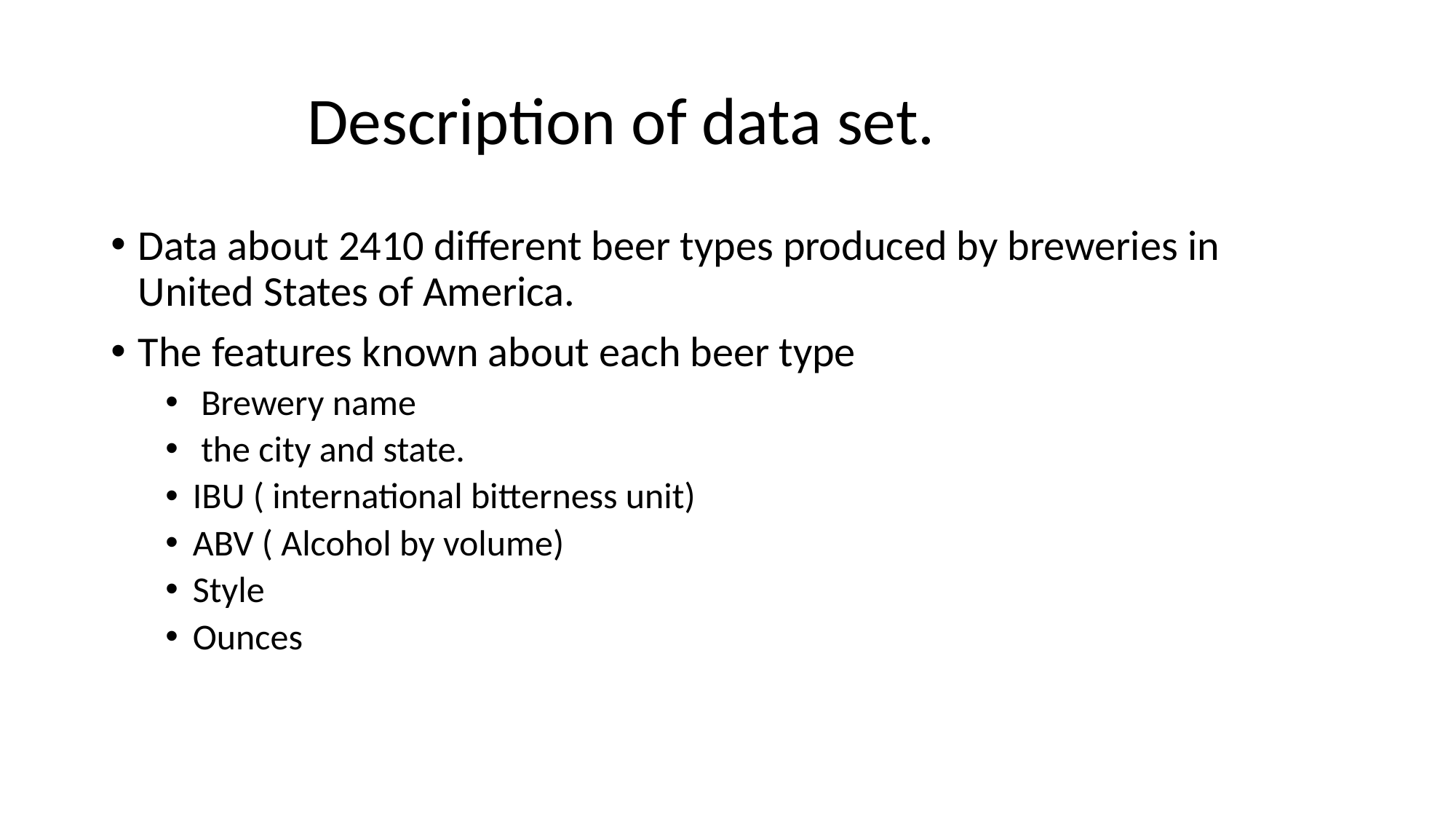

# Description of data set.
Data about 2410 different beer types produced by breweries in United States of America.
The features known about each beer type
 Brewery name
 the city and state.
IBU ( international bitterness unit)
ABV ( Alcohol by volume)
Style
Ounces